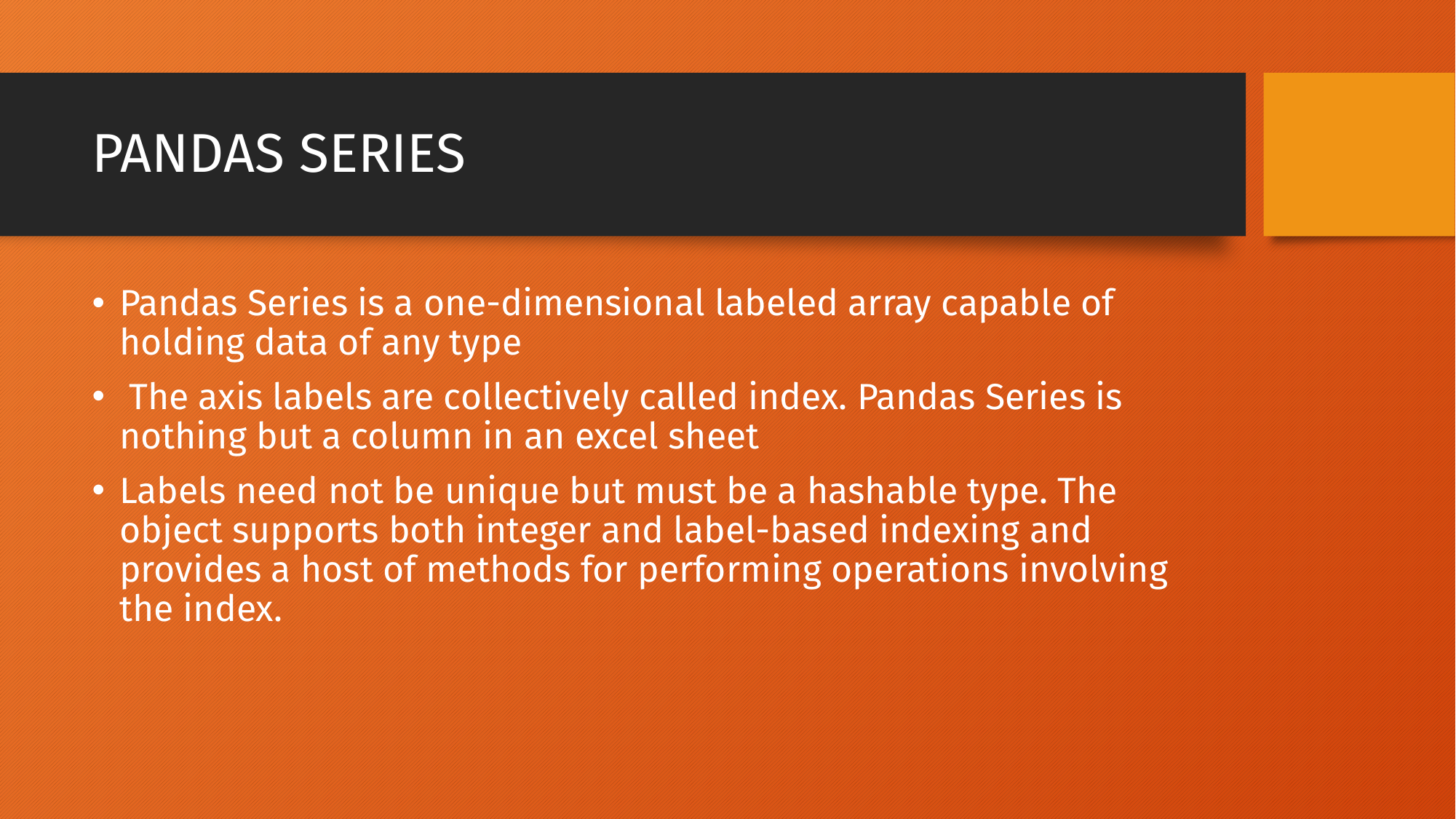

# PANDAS SERIES
Pandas Series is a one-dimensional labeled array capable of holding data of any type
 The axis labels are collectively called index. Pandas Series is nothing but a column in an excel sheet
Labels need not be unique but must be a hashable type. The object supports both integer and label-based indexing and provides a host of methods for performing operations involving the index.